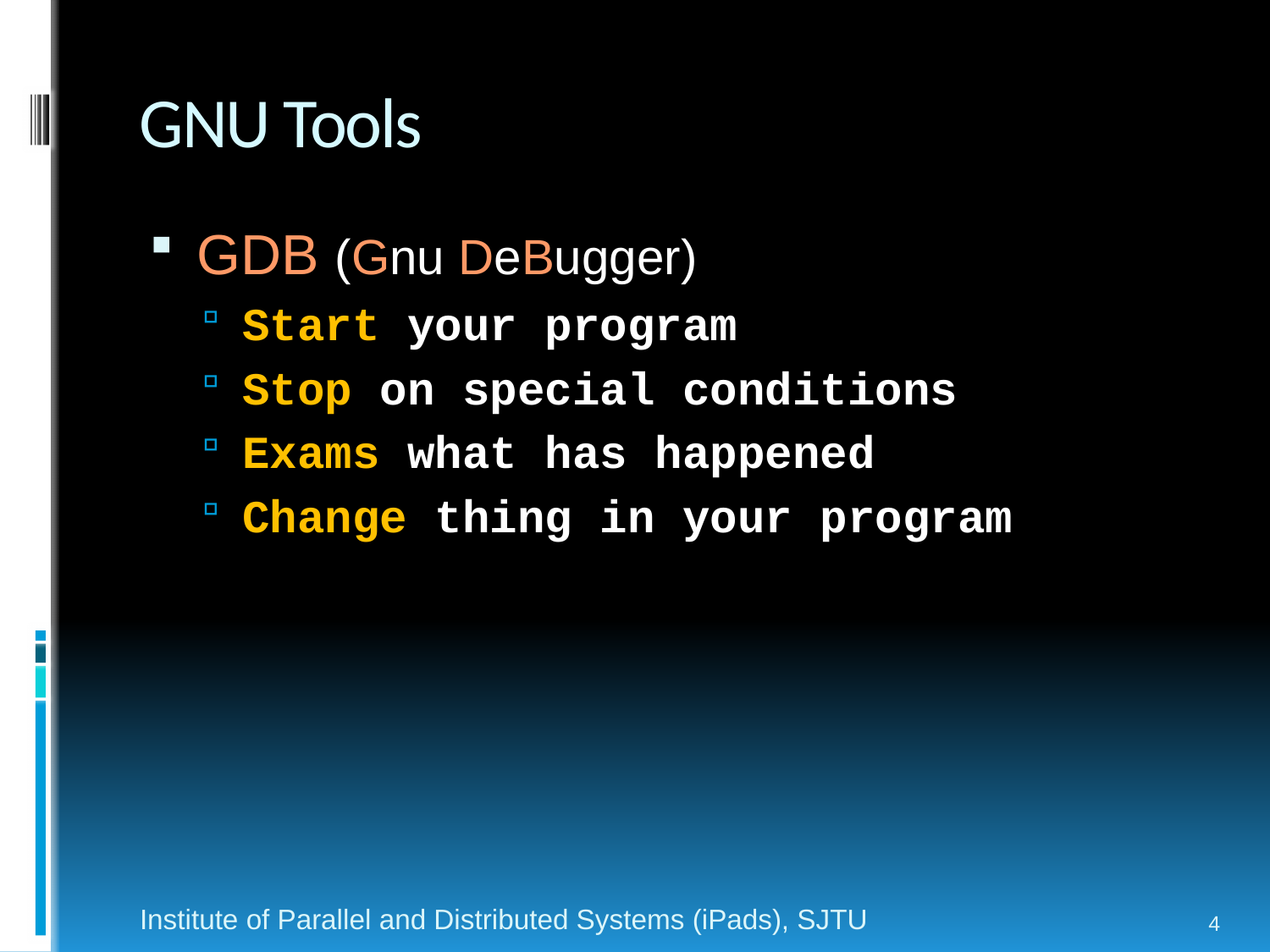

# GNU Tools
GDB (Gnu DeBugger)
Start your program
Stop on special conditions
Exams what has happened
Change thing in your program
Institute of Parallel and Distributed Systems (iPads), SJTU
4